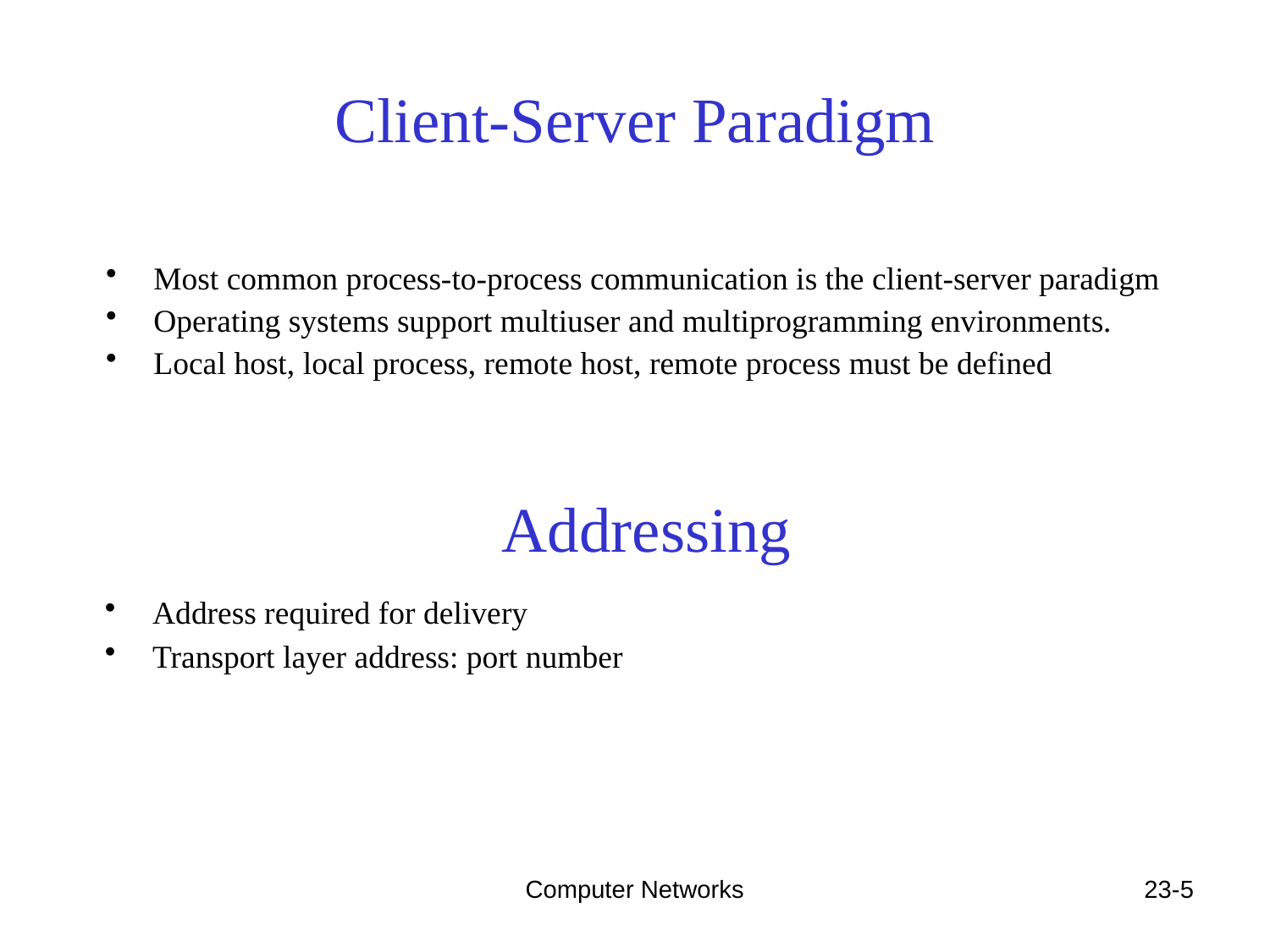

# Client-Server Paradigm
Most common process-to-process communication is the client-server paradigm
Operating systems support multiuser and multiprogramming environments.
Local host, local process, remote host, remote process must be defined
Addressing
Address required for delivery
Transport layer address: port number
Computer Networks
23-5